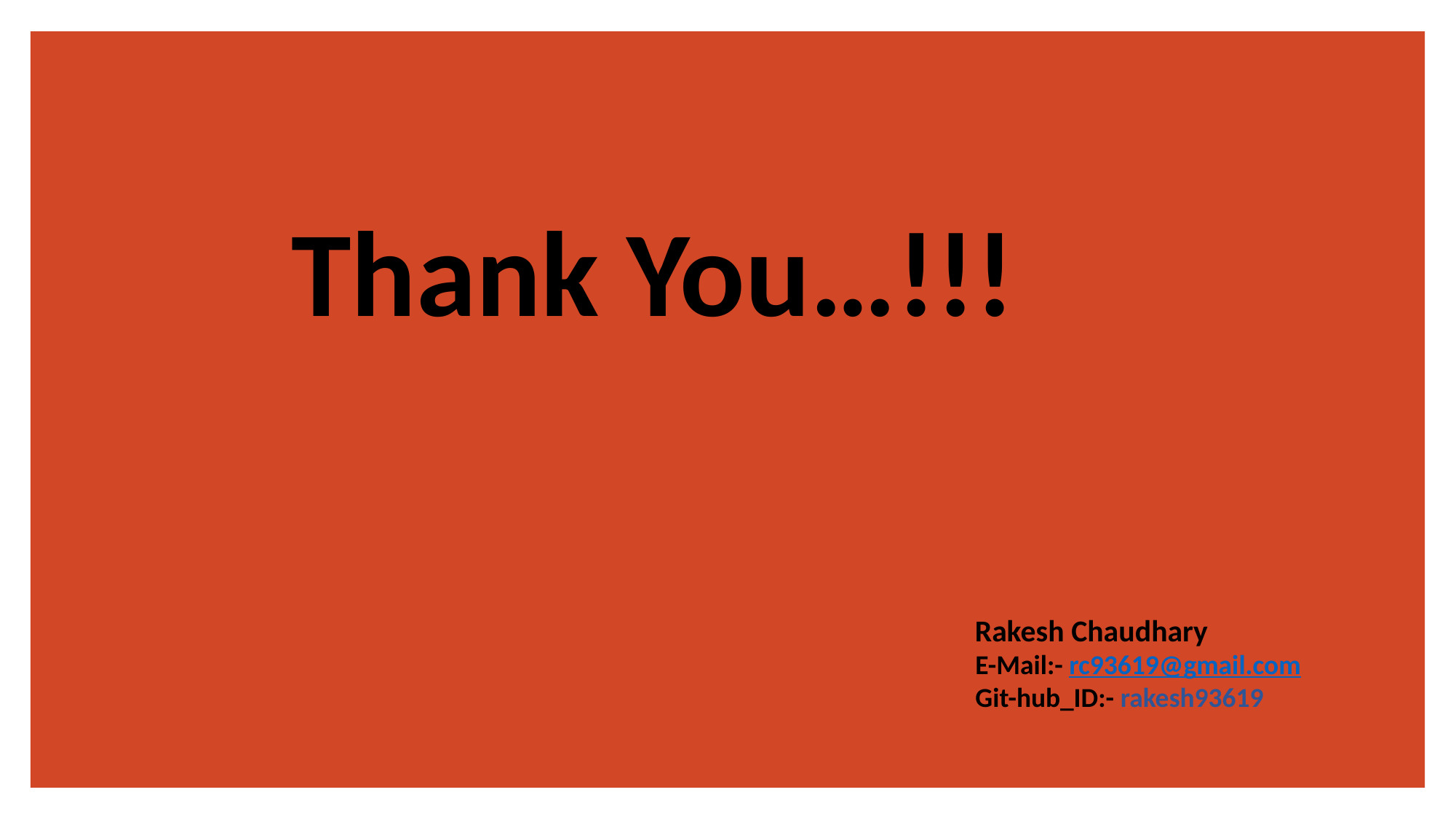

# Thank You…!!!
Rakesh Chaudhary
E-Mail:- rc93619@gmail.com
Git-hub_ID:- rakesh93619